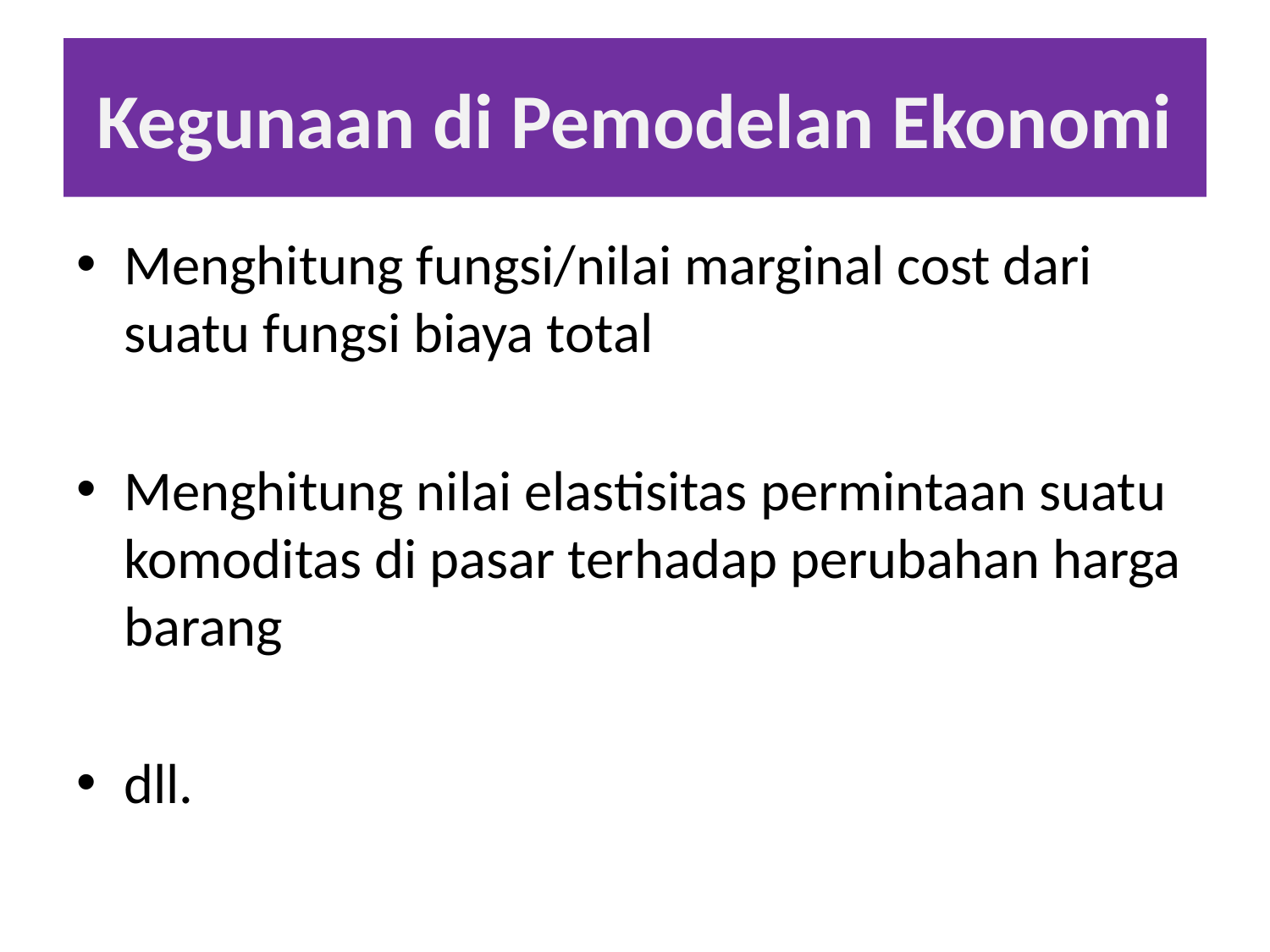

# Kegunaan di Pemodelan Ekonomi
Menghitung fungsi/nilai marginal cost dari suatu fungsi biaya total

Menghitung nilai elastisitas permintaan suatu komoditas di pasar terhadap perubahan harga barang

dll.